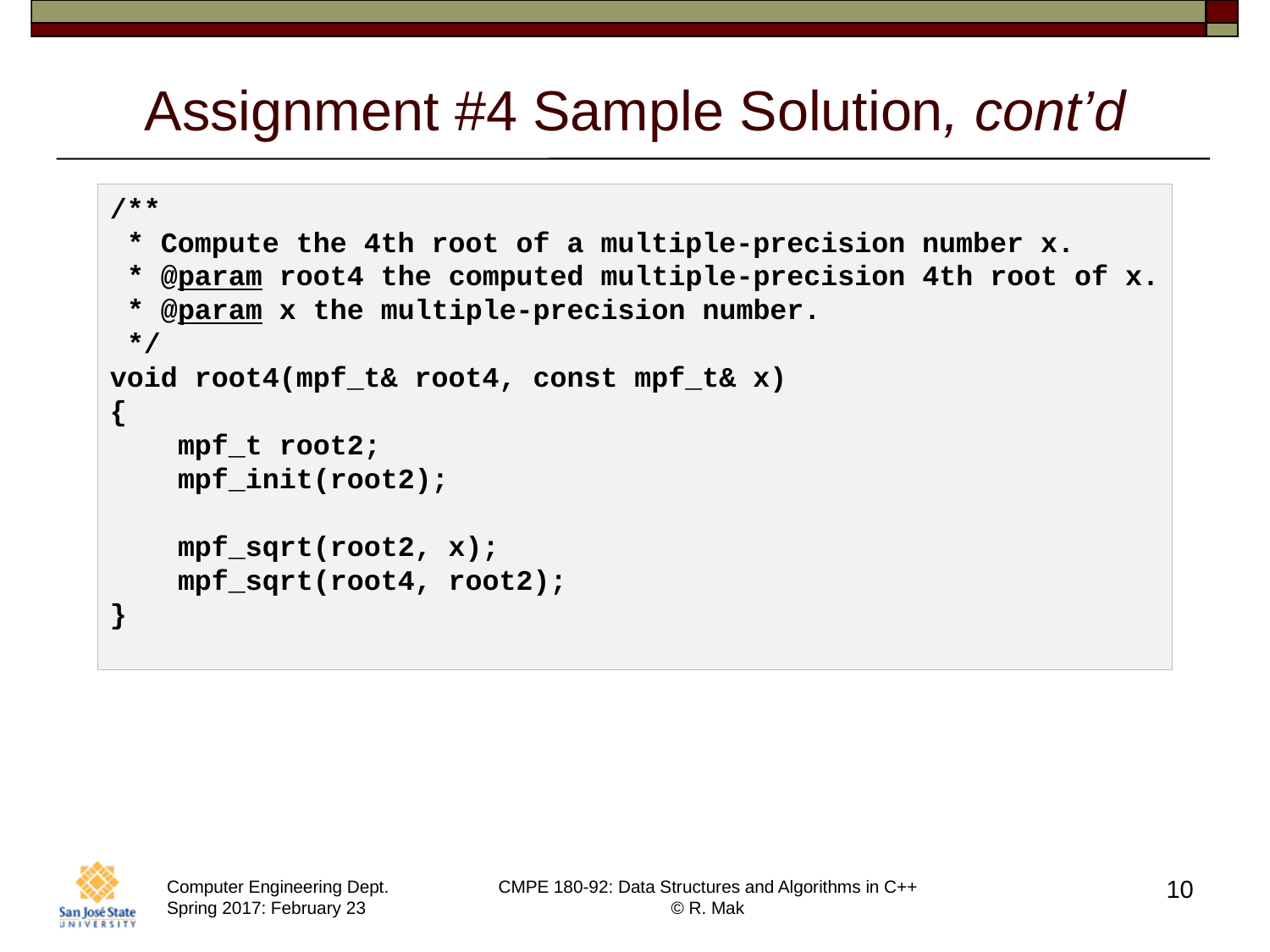

# Assignment #4 Sample Solution, cont’d
/**
 * Compute the 4th root of a multiple-precision number x.
 * @param root4 the computed multiple-precision 4th root of x.
 * @param x the multiple-precision number.
 */
void root4(mpf_t& root4, const mpf_t& x)
{
    mpf_t root2;
    mpf_init(root2);

    mpf_sqrt(root2, x);
    mpf_sqrt(root4, root2);
}

10